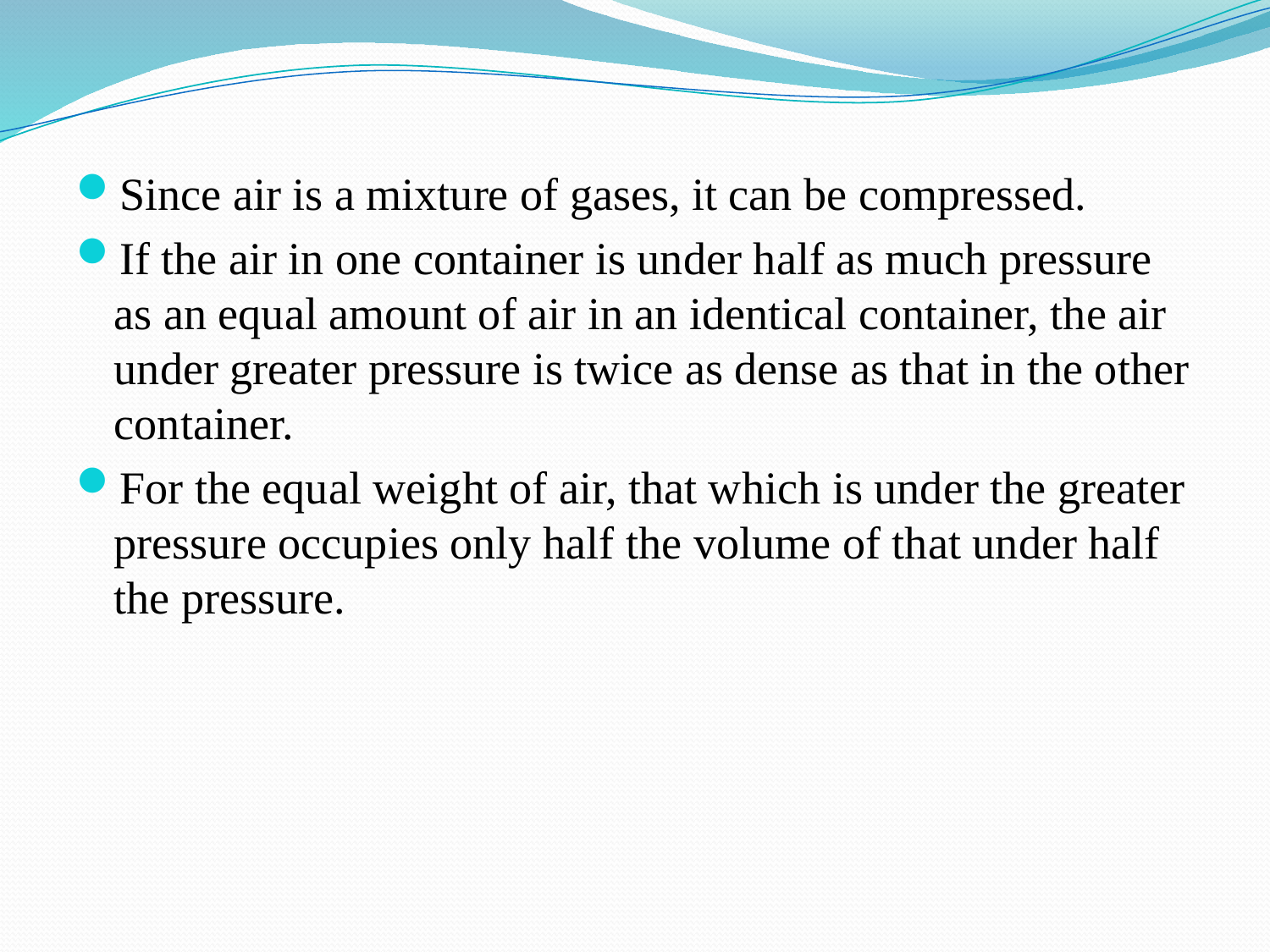

Since air is a mixture of gases, it can be compressed.
If the air in one container is under half as much pressure as an equal amount of air in an identical container, the air under greater pressure is twice as dense as that in the other container.
For the equal weight of air, that which is under the greater pressure occupies only half the volume of that under half the pressure.